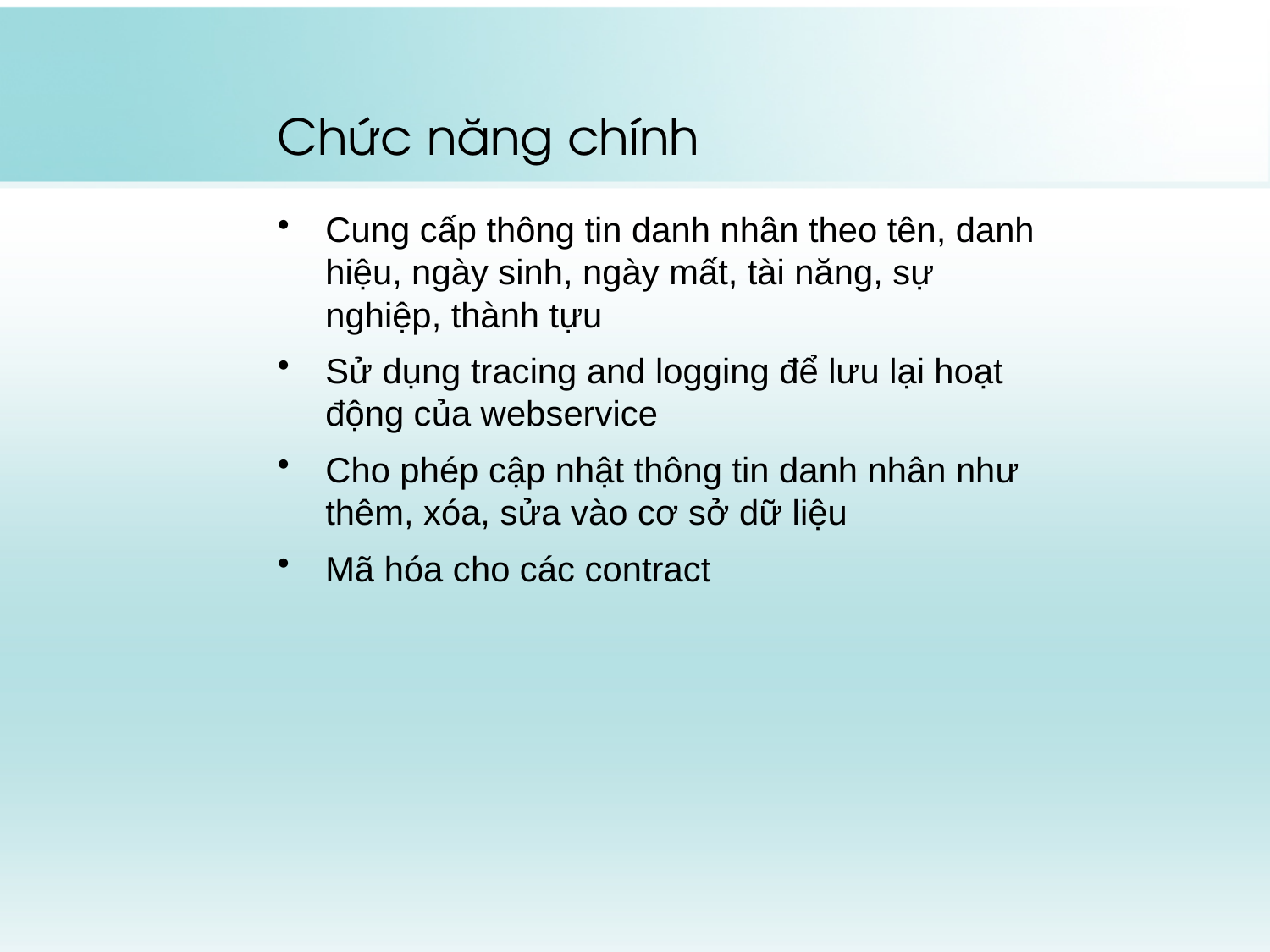

# Chức năng chính
Cung cấp thông tin danh nhân theo tên, danh hiệu, ngày sinh, ngày mất, tài năng, sự nghiệp, thành tựu
Sử dụng tracing and logging để lưu lại hoạt động của webservice
Cho phép cập nhật thông tin danh nhân như thêm, xóa, sửa vào cơ sở dữ liệu
Mã hóa cho các contract